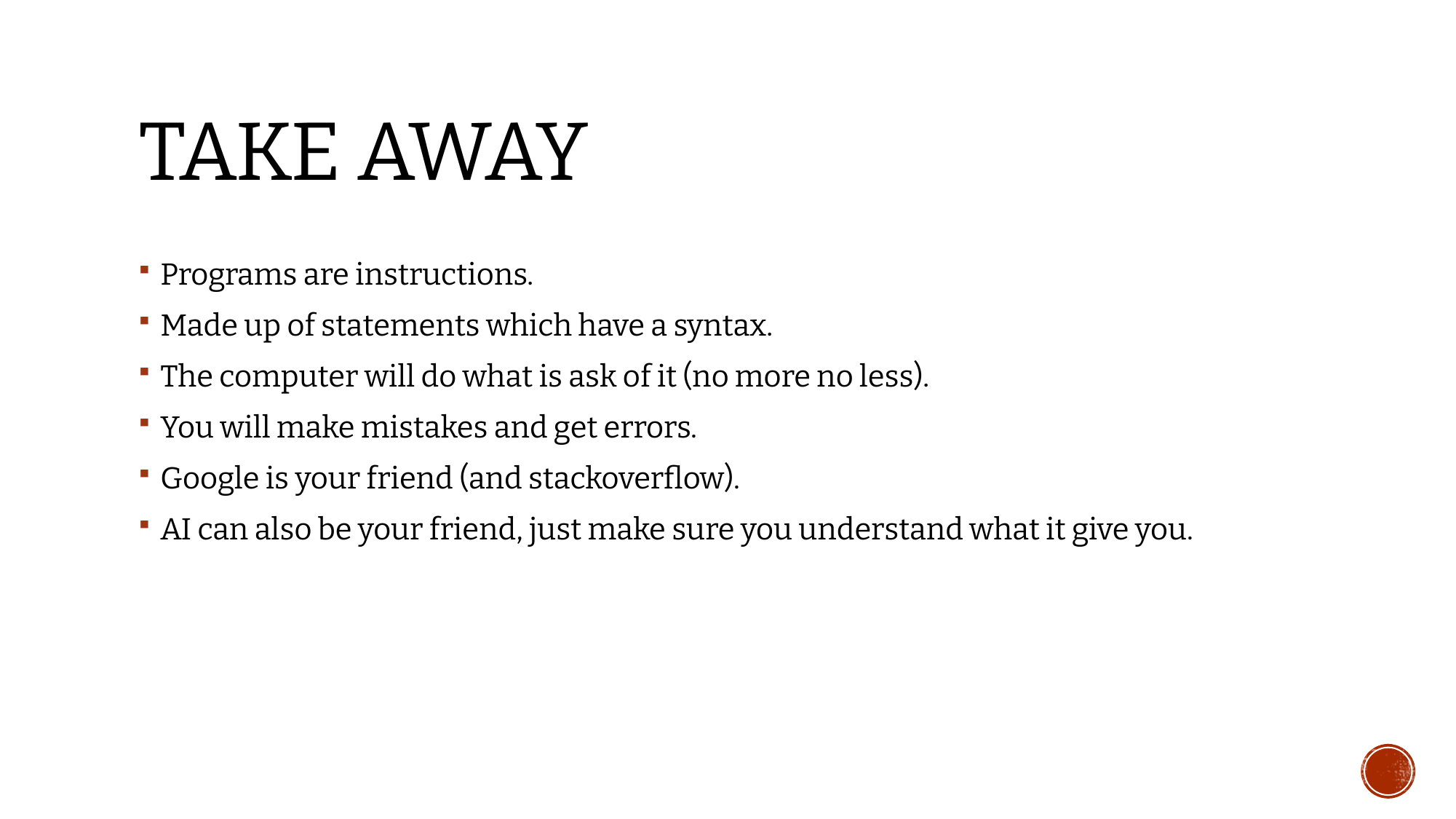

# Take away
Programs are instructions.
Made up of statements which have a syntax.
The computer will do what is ask of it (no more no less).
You will make mistakes and get errors.
Google is your friend (and stackoverflow).
AI can also be your friend, just make sure you understand what it give you.